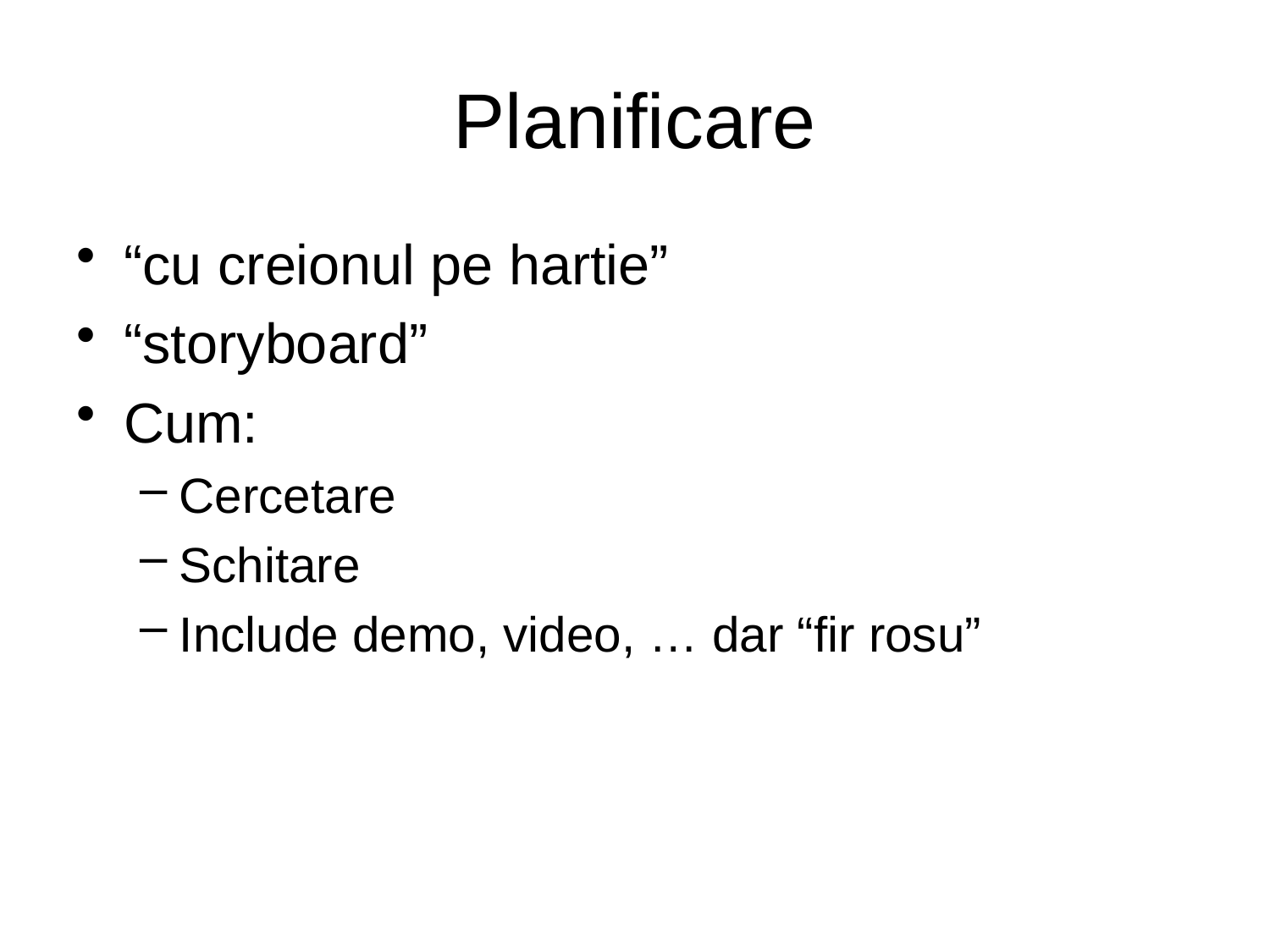

# Planificare
“cu creionul pe hartie”
“storyboard”
Cum:
Cercetare
Schitare
Include demo, video, … dar “fir rosu”